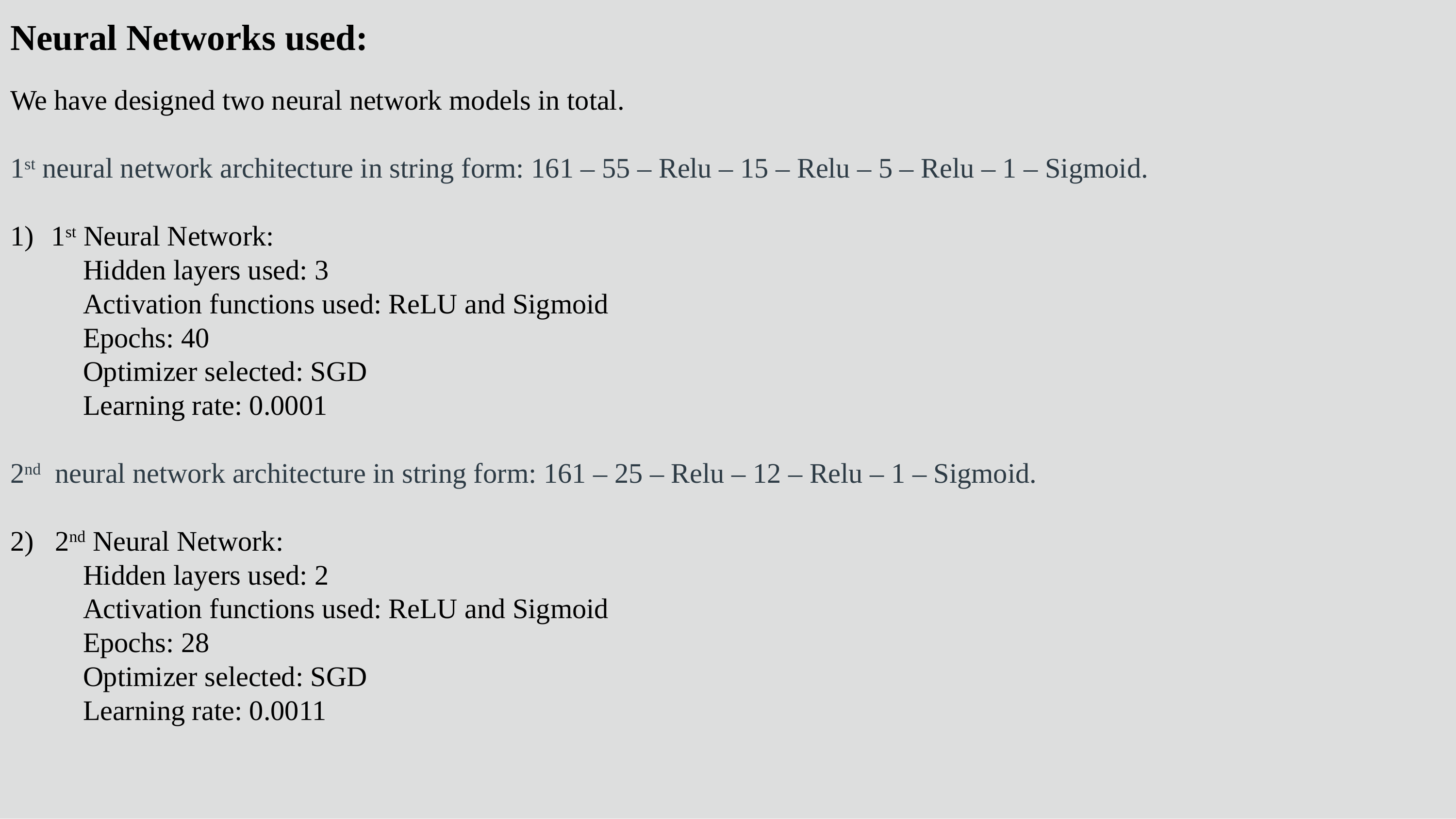

# Neural Networks used:
We have designed two neural network models in total.

1st neural network architecture in string form: 161 – 55 – Relu – 15 – Relu – 5 – Relu – 1 – Sigmoid.

1st Neural Network:
	Hidden layers used: 3
	Activation functions used: ReLU and Sigmoid
	Epochs: 40
	Optimizer selected: SGD
	Learning rate: 0.0001

2nd  neural network architecture in string form: 161 – 25 – Relu – 12 – Relu – 1 – Sigmoid.

2)   2nd Neural Network:
	Hidden layers used: 2
	Activation functions used: ReLU and Sigmoid
	Epochs: 28
	Optimizer selected: SGD
	Learning rate: 0.0011